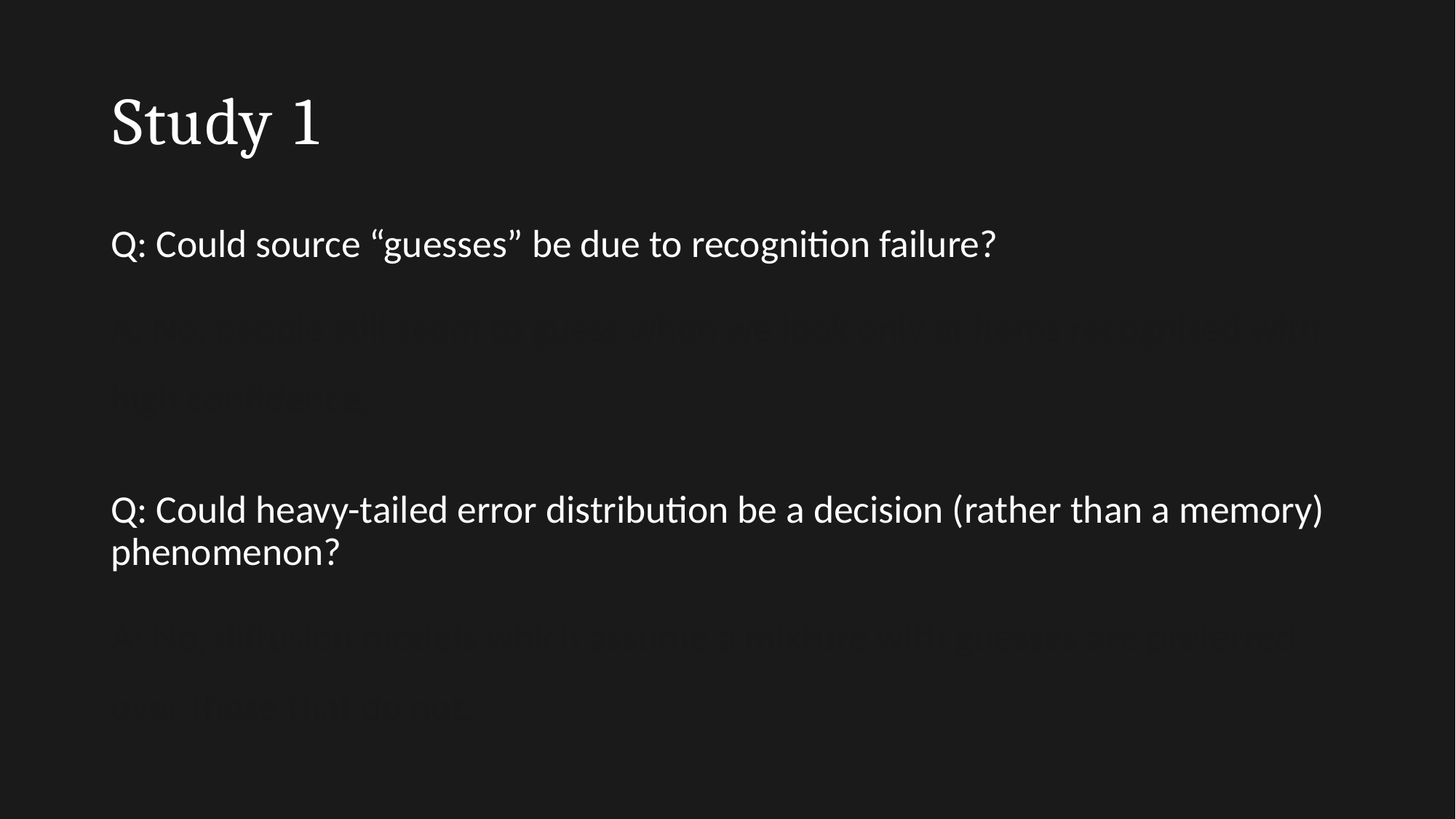

# Study 1
Q: Could source “guesses” be due to recognition failure?
A: No, people still seem to guess when we look only at items recognised with high confidence.

Q: Could heavy-tailed error distribution be a decision (rather than a memory) phenomenon?
A: No, diffusion models which assume a mixture with guesses are preferred over those that do not.